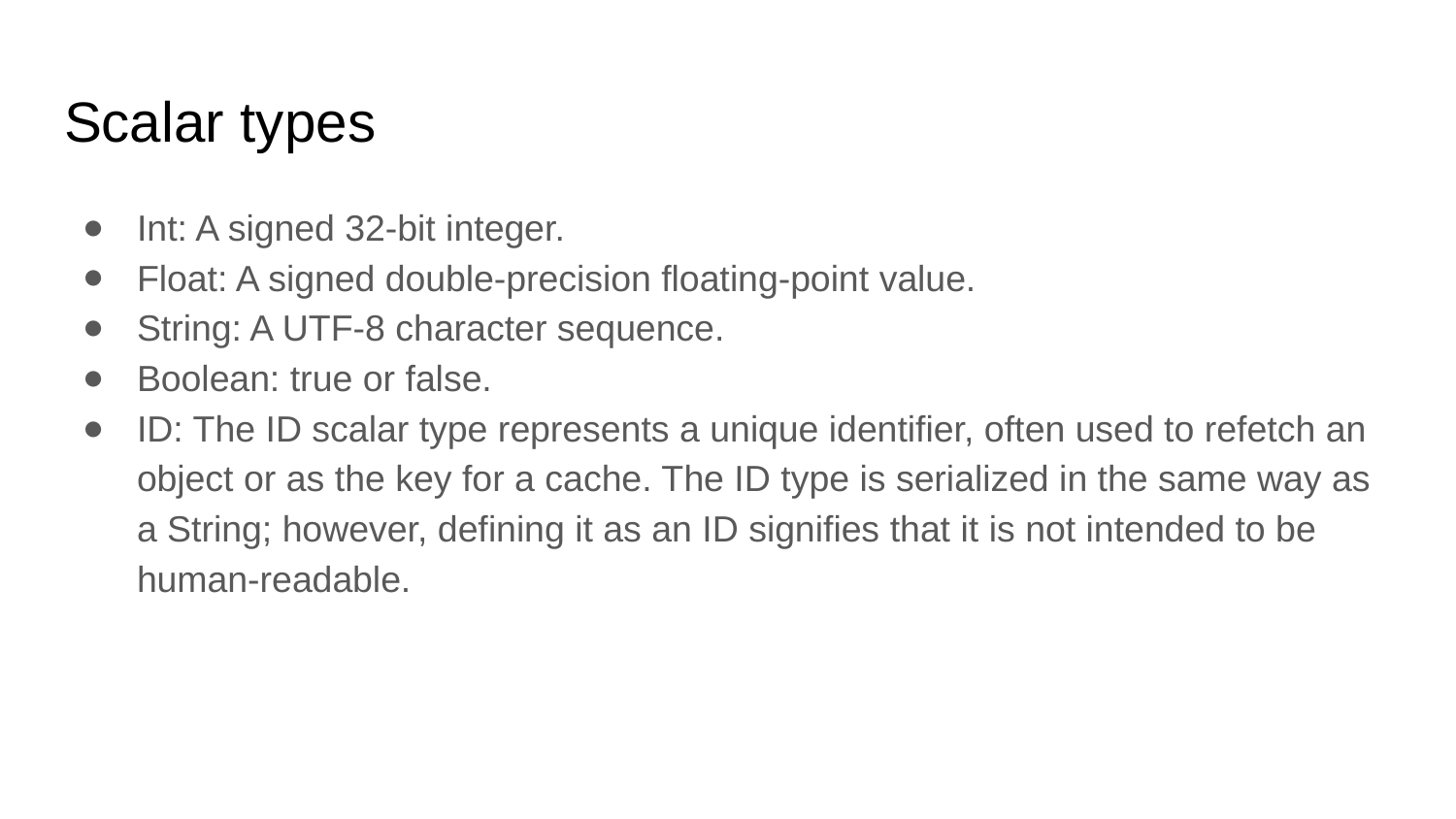

# Scalar types
Int: A signed 32‐bit integer.
Float: A signed double-precision floating-point value.
String: A UTF‐8 character sequence.
Boolean: true or false.
ID: The ID scalar type represents a unique identifier, often used to refetch an object or as the key for a cache. The ID type is serialized in the same way as a String; however, defining it as an ID signifies that it is not intended to be human‐readable.